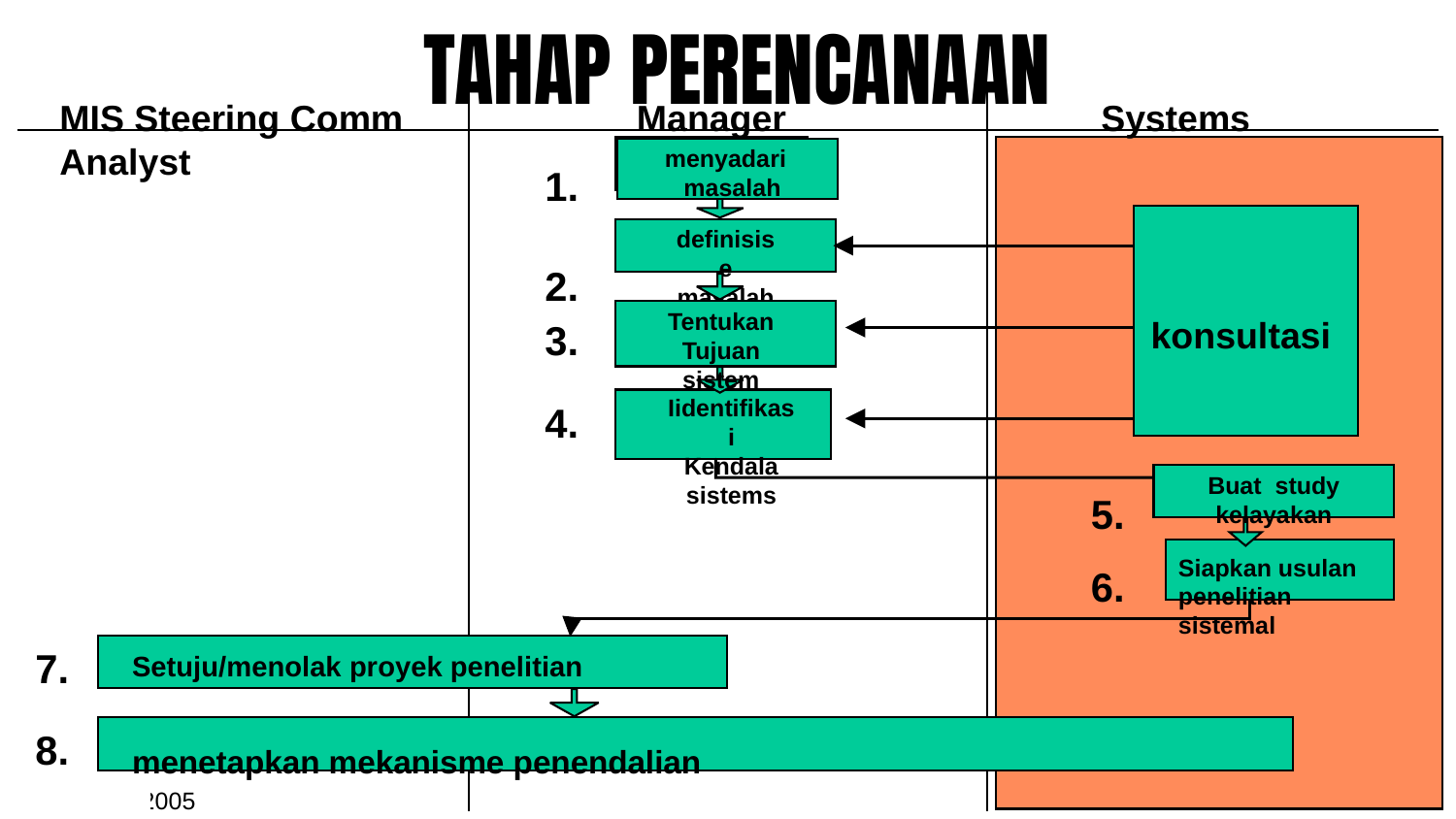

TAHAP PERENCANAAN
MIS Steering Comm                       Manager                               Systems Analyst
menyadari
  masalah

1.

definisise
masalah

2.

Tentukan
Tujuan
sistem

konsultasi
3.

Iidentifikasi
Kendala
sistems

4.

Buat  study
kelayakan

5.

Siapkan usulan penelitian sistemal
6.

7.

Setuju/menolak proyek penelitian

menetapkan mekanisme penendalian

8.